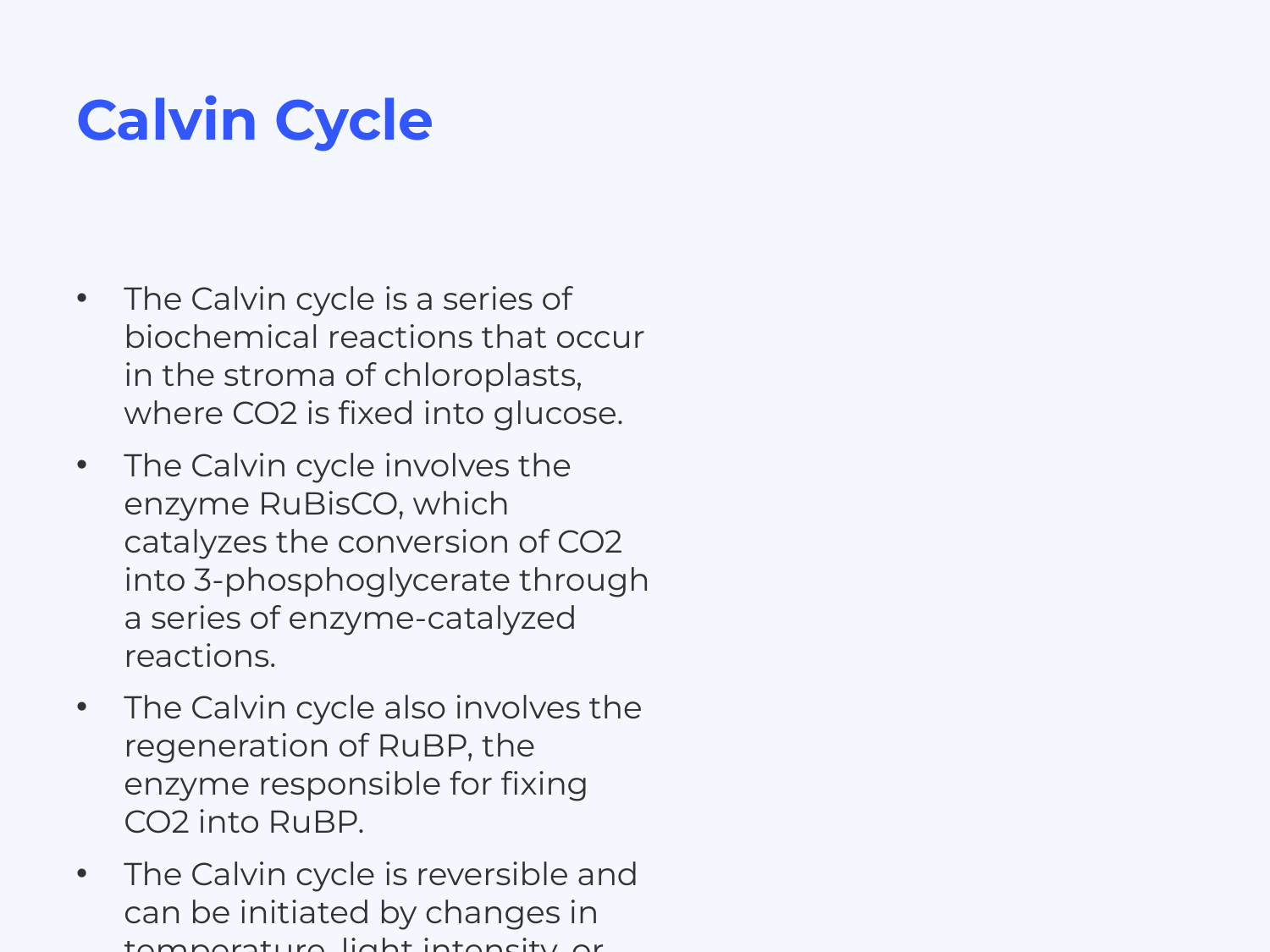

# Calvin Cycle

The Calvin cycle is a series of biochemical reactions that occur in the stroma of chloroplasts, where CO2 is fixed into glucose.
The Calvin cycle involves the enzyme RuBisCO, which catalyzes the conversion of CO2 into 3-phosphoglycerate through a series of enzyme-catalyzed reactions.
The Calvin cycle also involves the regeneration of RuBP, the enzyme responsible for fixing CO2 into RuBP.
The Calvin cycle is reversible and can be initiated by changes in temperature, light intensity, or CO2 concentration.
Understanding the Calvin cycle is essential for optimizing photosynthetic efficiency and improving crop yields.